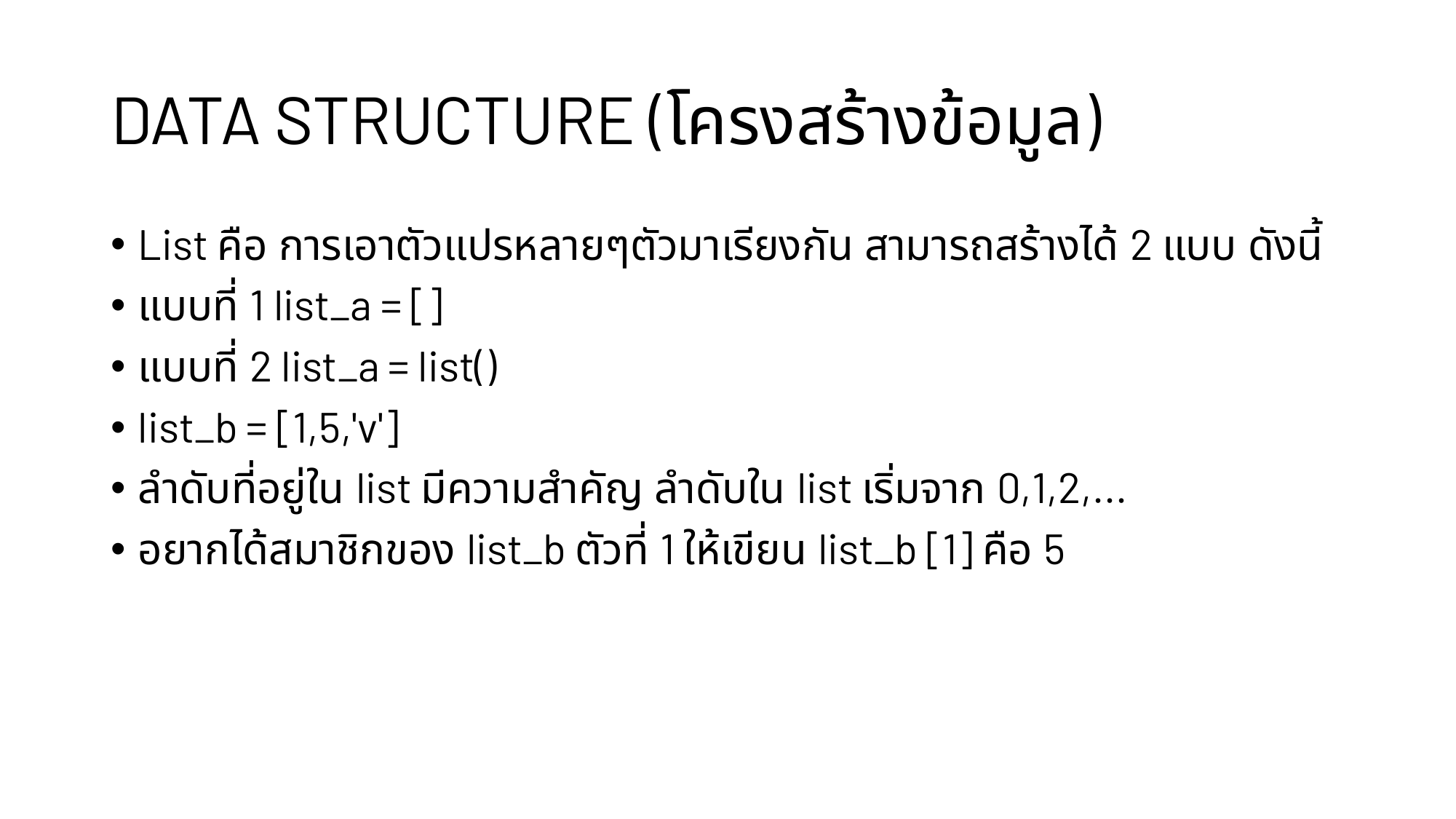

# DATA STRUCTURE (โครงสร้างข้อมูล)
List คือ การเอาตัวแปรหลายๆตัวมาเรียงกัน สามารถสร้างได้ 2 แบบ ดังนี้
แบบที่ 1 list_a = []
แบบที่ 2 list_a = list()
list_b = [1,5,'v']
ลำดับที่อยู่ใน list มีความสำคัญ ลำดับใน list เริ่มจาก 0,1,2,...
อยากได้สมาชิกของ list_b ตัวที่ 1 ให้เขียน list_b [1] คือ 5